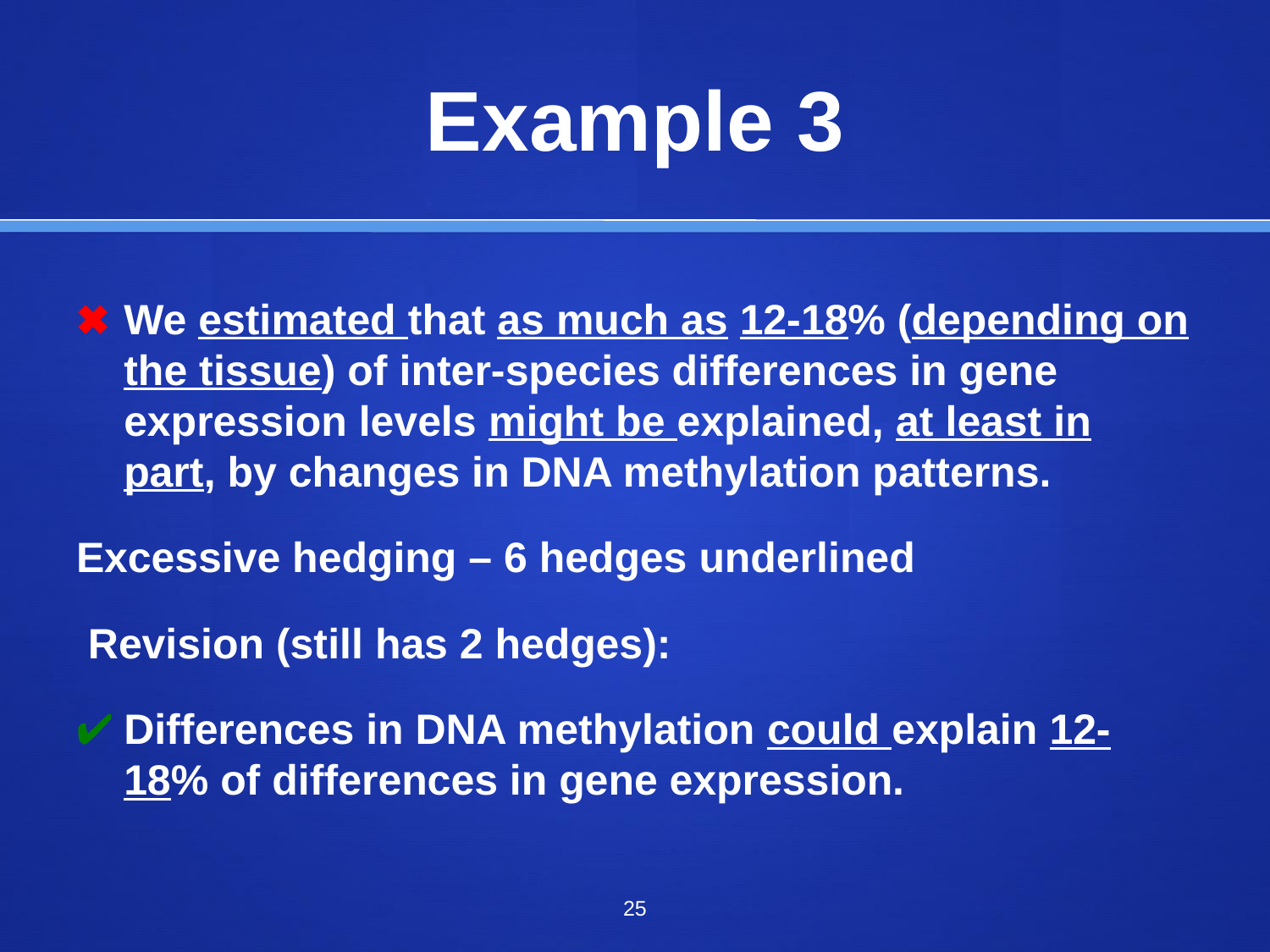

# Example 3
✖	We estimated that as much as 12-18% (depending on the tissue) of inter-species differences in gene expression levels might be explained, at least in part, by changes in DNA methylation patterns.
Excessive hedging – 6 hedges underlined
 Revision (still has 2 hedges):
✔	Differences in DNA methylation could explain 12-18% of differences in gene expression.
25